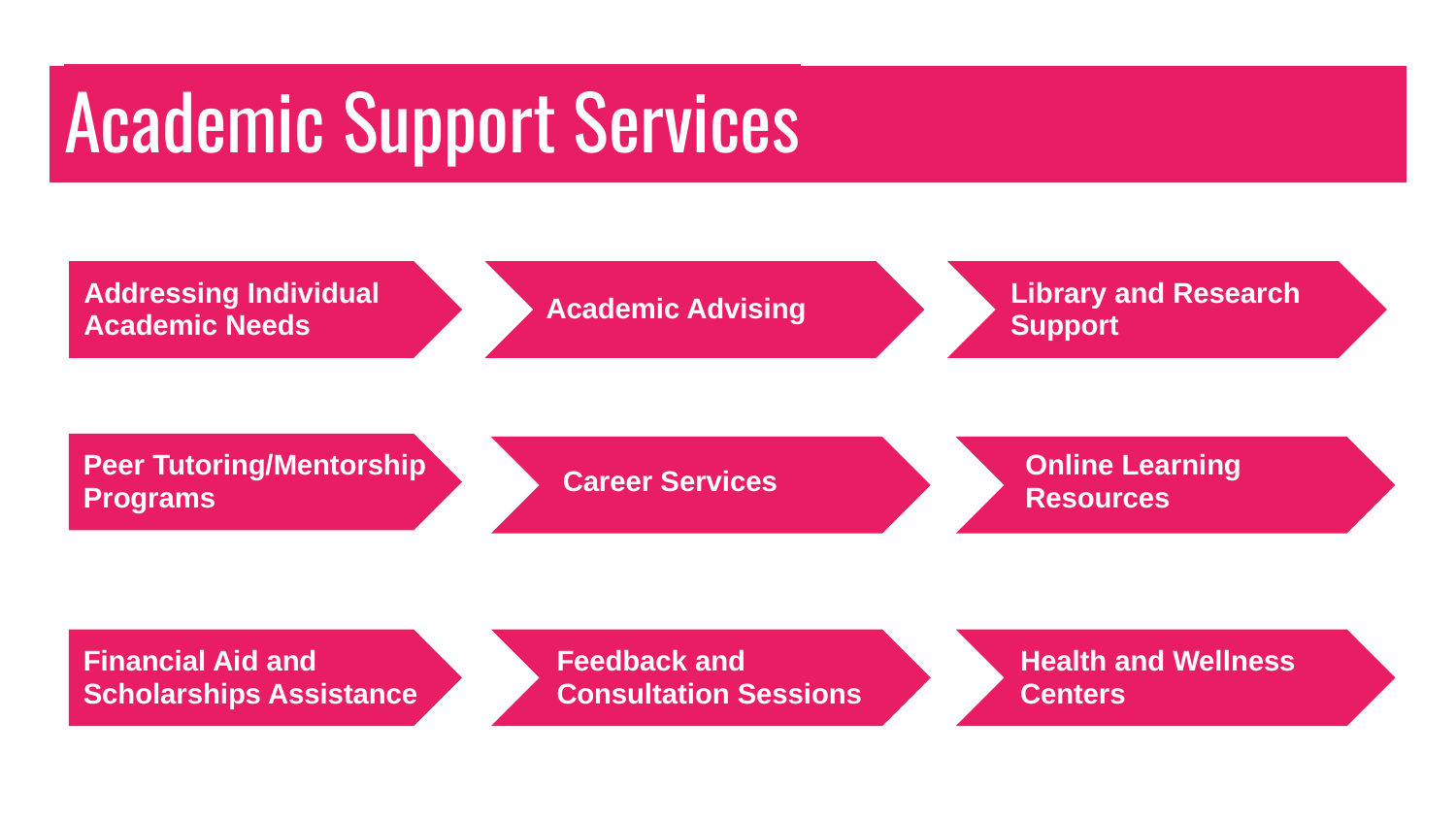

# Academic Support Services

Addressing Individual Academic Needs
Academic Advising
Library and Research Support

Career Services
Online Learning Resources
Peer Tutoring/Mentorship Programs

Feedback and Consultation Sessions
Health and Wellness Centers
Financial Aid and Scholarships Assistance